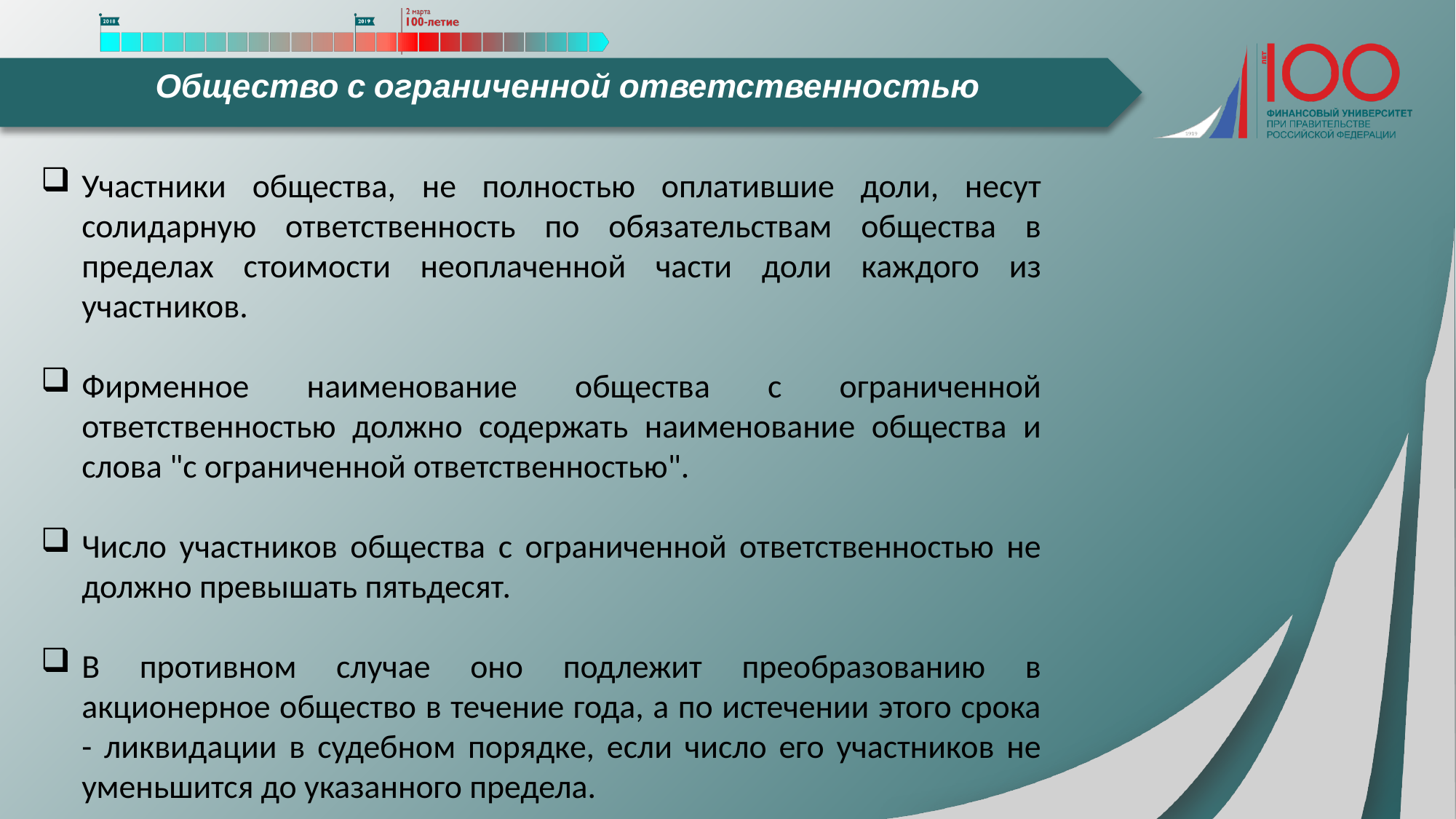

Общество с ограниченной ответственностью
Участники общества, не полностью оплатившие доли, несут солидарную ответственность по обязательствам общества в пределах стоимости неоплаченной части доли каждого из участников.

Фирменное наименование общества с ограниченной ответственностью должно содержать наименование общества и слова "с ограниченной ответственностью".

Число участников общества с ограниченной ответственностью не должно превышать пятьдесят.

В противном случае оно подлежит преобразованию в акционерное общество в течение года, а по истечении этого срока - ликвидации в судебном порядке, если число его участников не уменьшится до указанного предела.